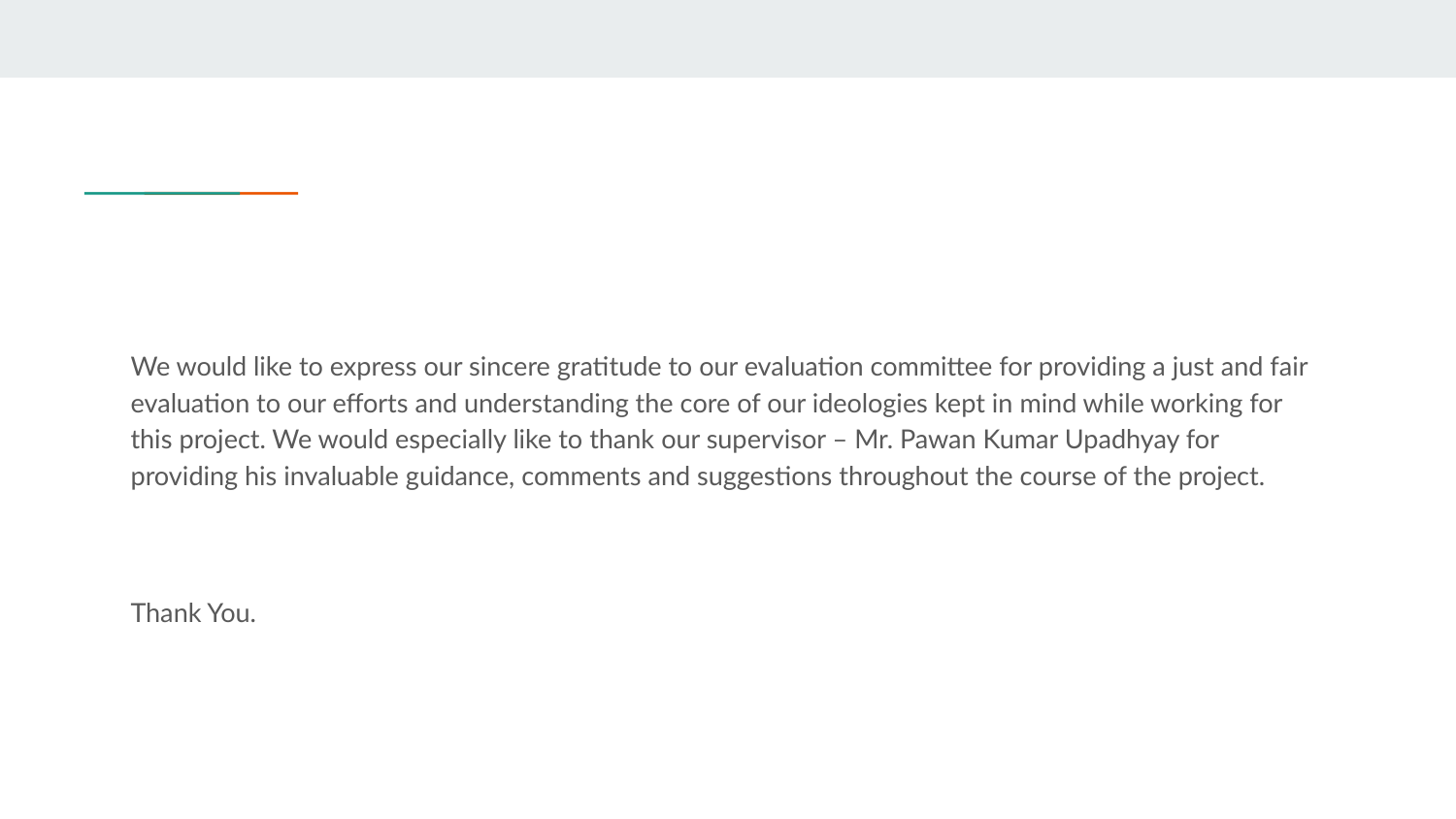

We would like to express our sincere gratitude to our evaluation committee for providing a just and fair evaluation to our efforts and understanding the core of our ideologies kept in mind while working for this project. We would especially like to thank our supervisor – Mr. Pawan Kumar Upadhyay for providing his invaluable guidance, comments and suggestions throughout the course of the project.

Thank You.